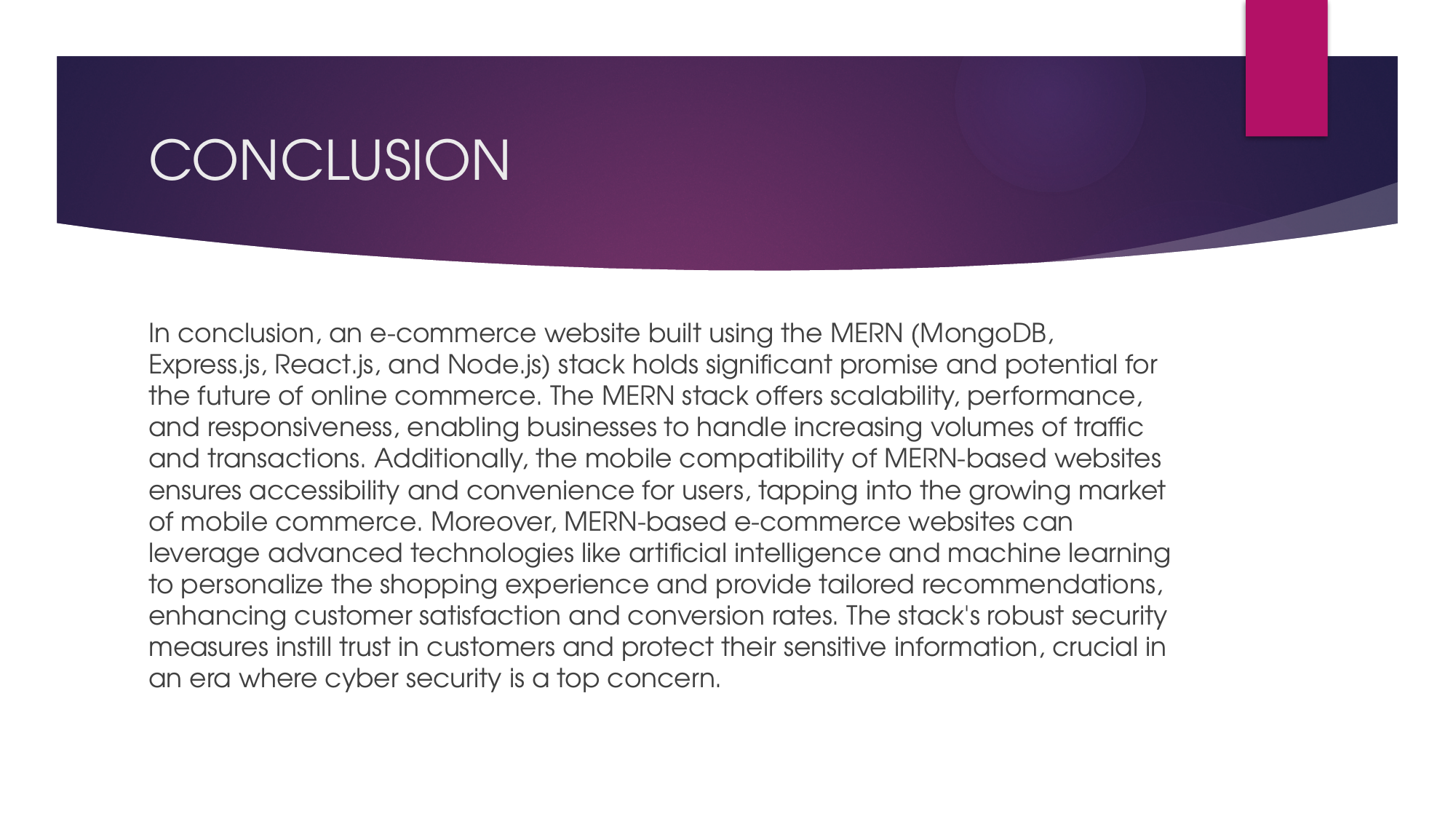

# CONCLUSION
In conclusion, an e-commerce website built using the MERN (MongoDB, Express.js, React.js, and Node.js) stack holds significant promise and potential for the future of online commerce. The MERN stack offers scalability, performance, and responsiveness, enabling businesses to handle increasing volumes of traffic and transactions. Additionally, the mobile compatibility of MERN-based websites ensures accessibility and convenience for users, tapping into the growing market of mobile commerce. Moreover, MERN-based e-commerce websites can leverage advanced technologies like artificial intelligence and machine learning to personalize the shopping experience and provide tailored recommendations, enhancing customer satisfaction and conversion rates. The stack's robust security measures instill trust in customers and protect their sensitive information, crucial in an era where cyber security is a top concern.